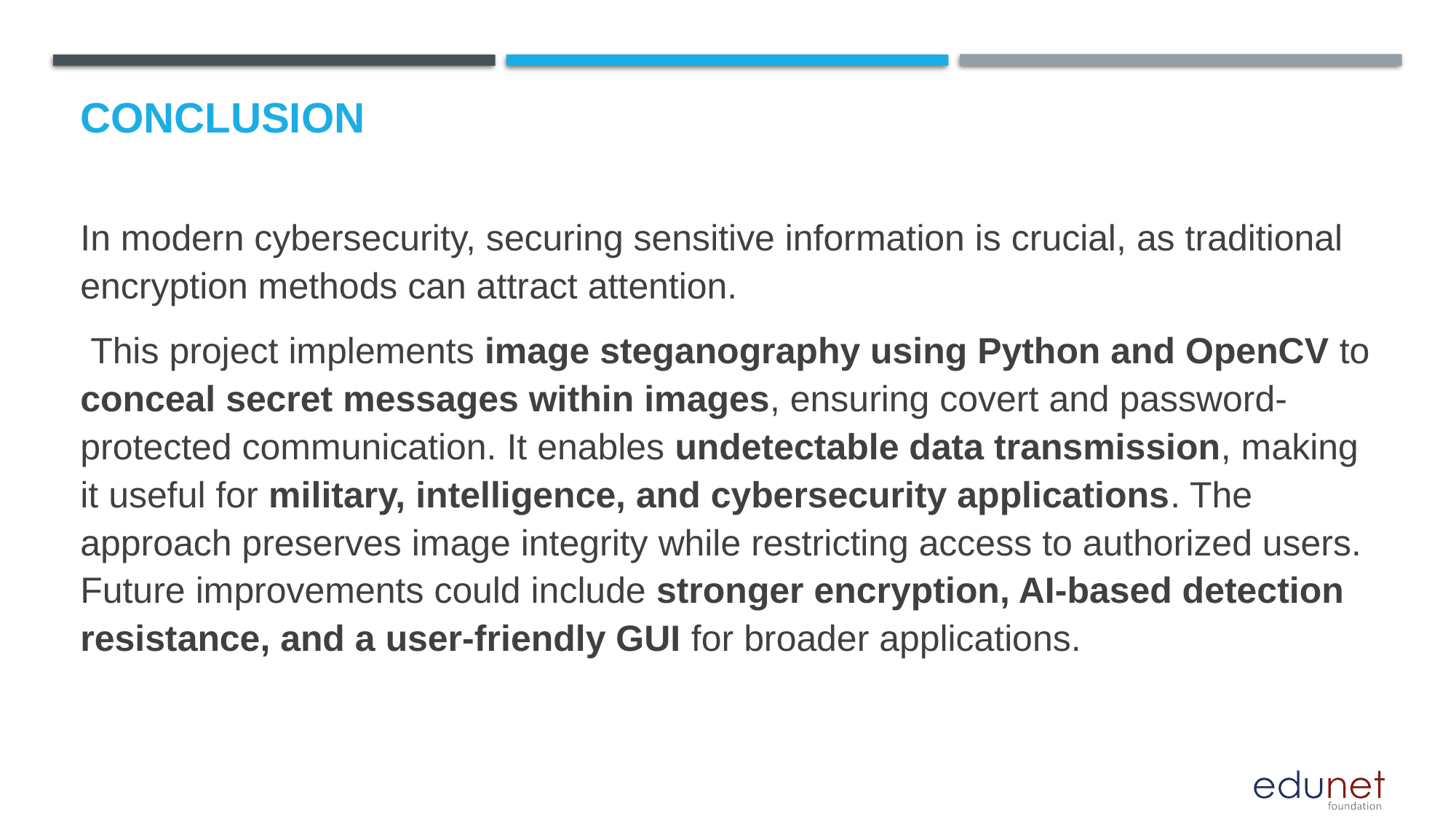

# Conclusion
In modern cybersecurity, securing sensitive information is crucial, as traditional encryption methods can attract attention.
 This project implements image steganography using Python and OpenCV to conceal secret messages within images, ensuring covert and password-protected communication. It enables undetectable data transmission, making it useful for military, intelligence, and cybersecurity applications. The approach preserves image integrity while restricting access to authorized users. Future improvements could include stronger encryption, AI-based detection resistance, and a user-friendly GUI for broader applications.